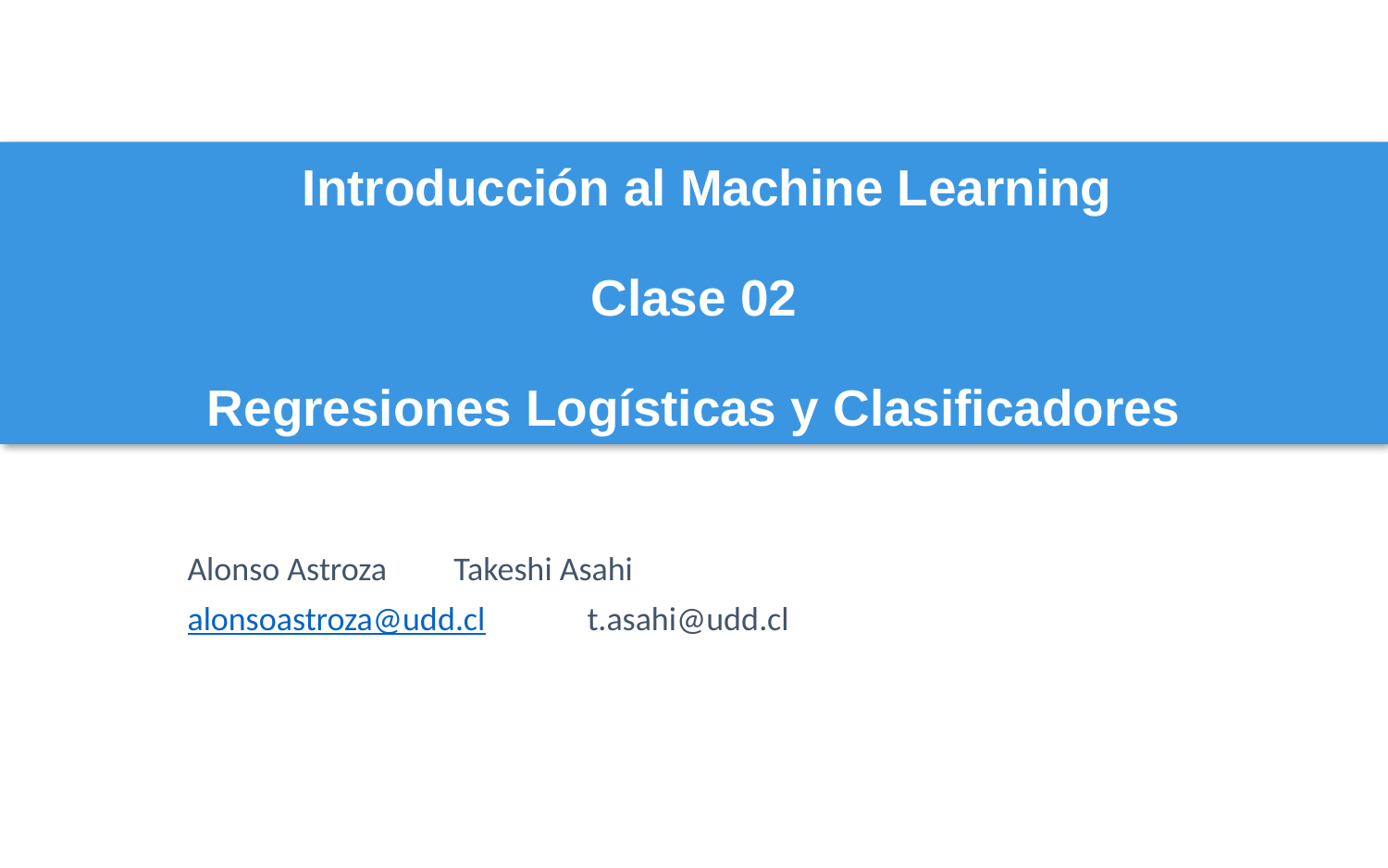

# Introducción al Machine Learning Clase 02 Regresiones Logísticas y Clasificadores

Alonso Astroza								Takeshi Asahi
alonsoastroza@udd.cl							t.asahi@udd.cl